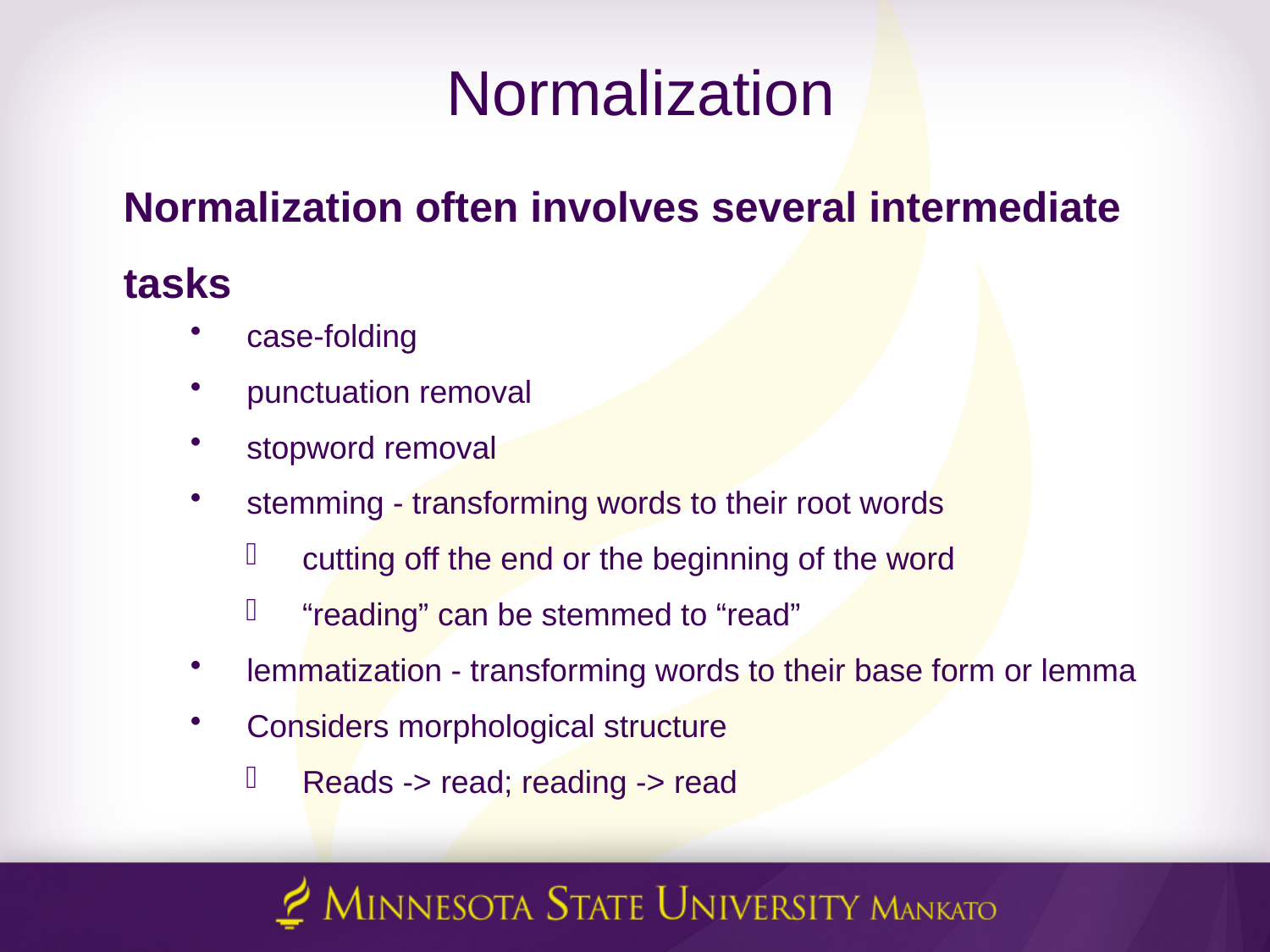

# Normalization
Normalization often involves several intermediate tasks
case-folding
punctuation removal
stopword removal
stemming - transforming words to their root words
cutting off the end or the beginning of the word
“reading” can be stemmed to “read”
lemmatization - transforming words to their base form or lemma
Considers morphological structure
Reads -> read; reading -> read